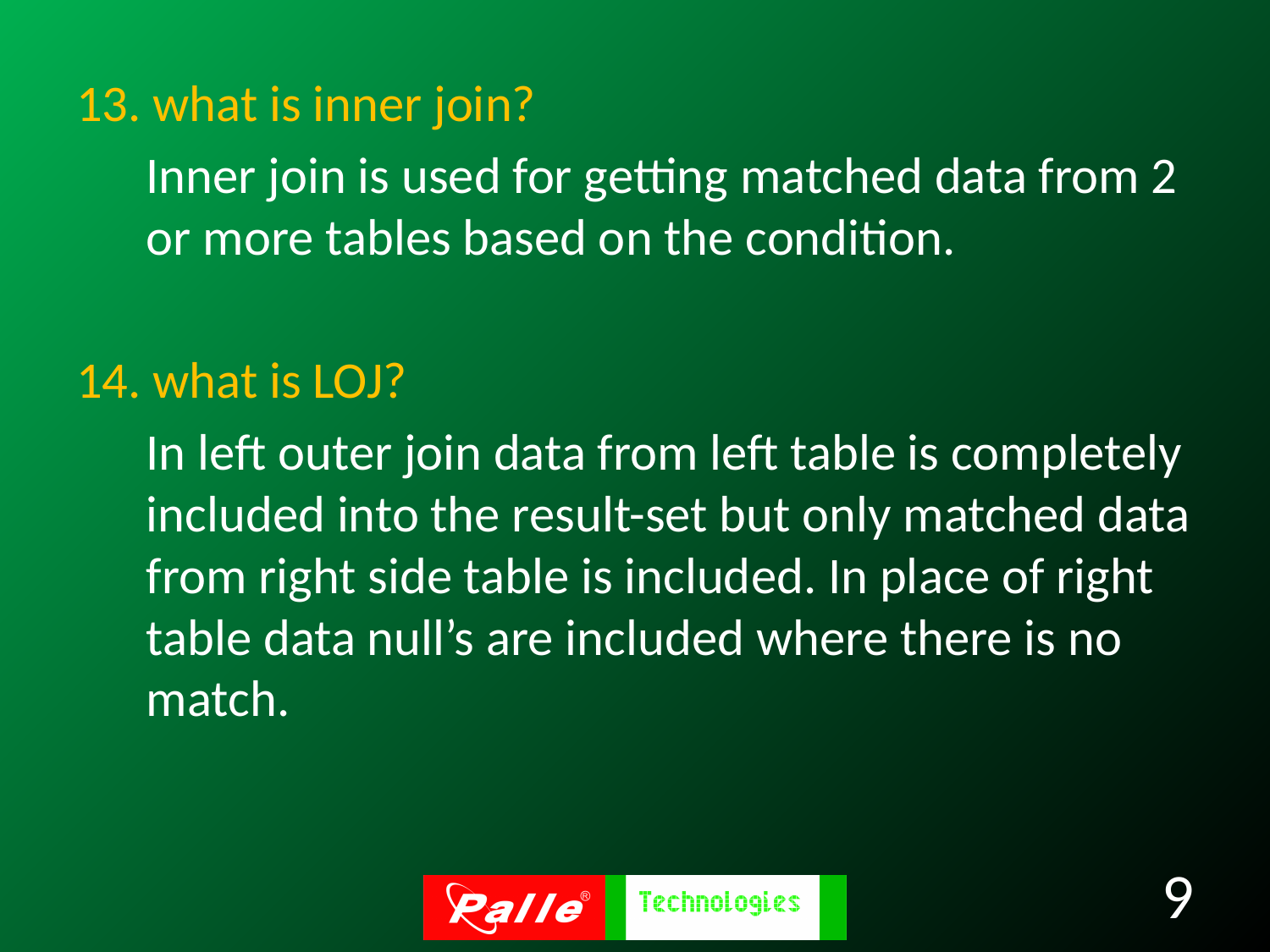

13. what is inner join?
      Inner join is used for getting matched data from 2 or more tables based on the condition.

14. what is LOJ?
      In left outer join data from left table is completely included into the result-set but only matched data from right side table is included. In place of right table data null’s are included where there is no match.

9